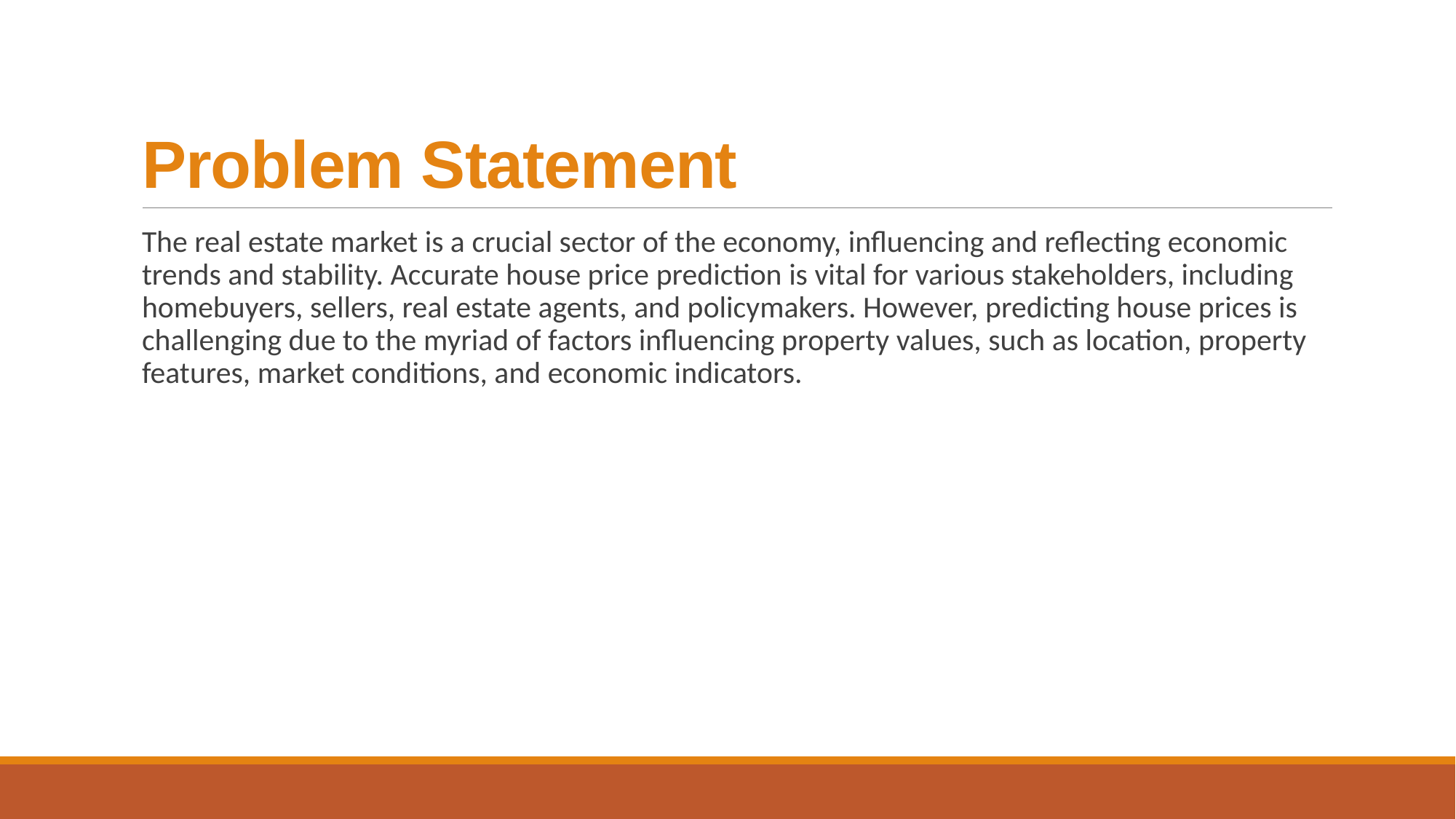

# Problem Statement
The real estate market is a crucial sector of the economy, influencing and reflecting economic trends and stability. Accurate house price prediction is vital for various stakeholders, including homebuyers, sellers, real estate agents, and policymakers. However, predicting house prices is challenging due to the myriad of factors influencing property values, such as location, property features, market conditions, and economic indicators.